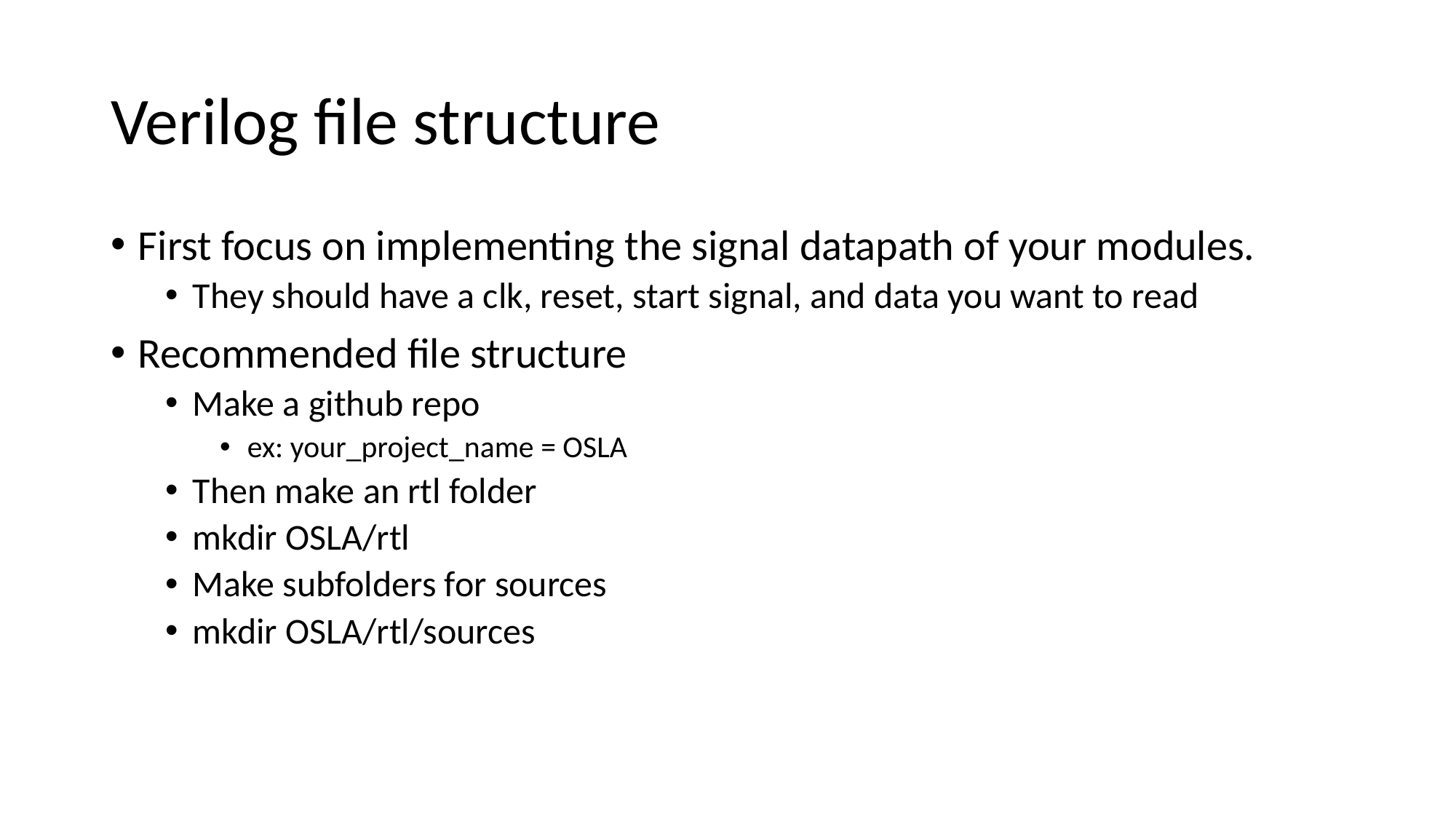

# Verilog file structure
First focus on implementing the signal datapath of your modules.
They should have a clk, reset, start signal, and data you want to read
Recommended file structure
Make a github repo
ex: your_project_name = OSLA
Then make an rtl folder
mkdir OSLA/rtl
Make subfolders for sources
mkdir OSLA/rtl/sources